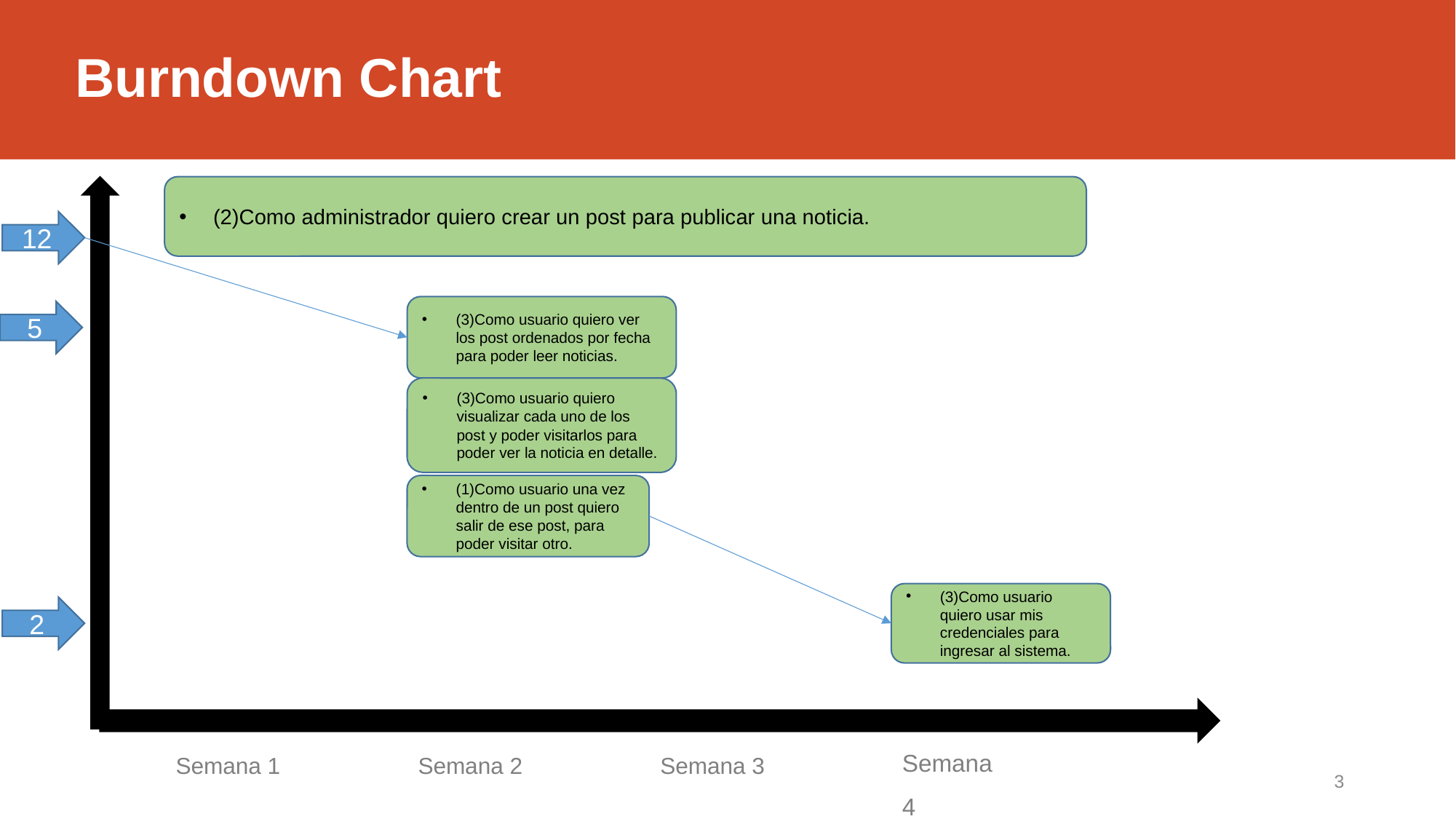

# Burndown Chart
(2)Como administrador quiero crear un post para publicar una noticia.
12
(3)Como usuario quiero ver los post ordenados por fecha para poder leer noticias.
5
(3)Como usuario quiero visualizar cada uno de los post y poder visitarlos para poder ver la noticia en detalle.

(1)Como usuario una vez dentro de un post quiero salir de ese post, para poder visitar otro.
(3)Como usuario quiero usar mis credenciales para ingresar al sistema.
2

Semana 4
Semana 1
Semana 2
Semana 3
3